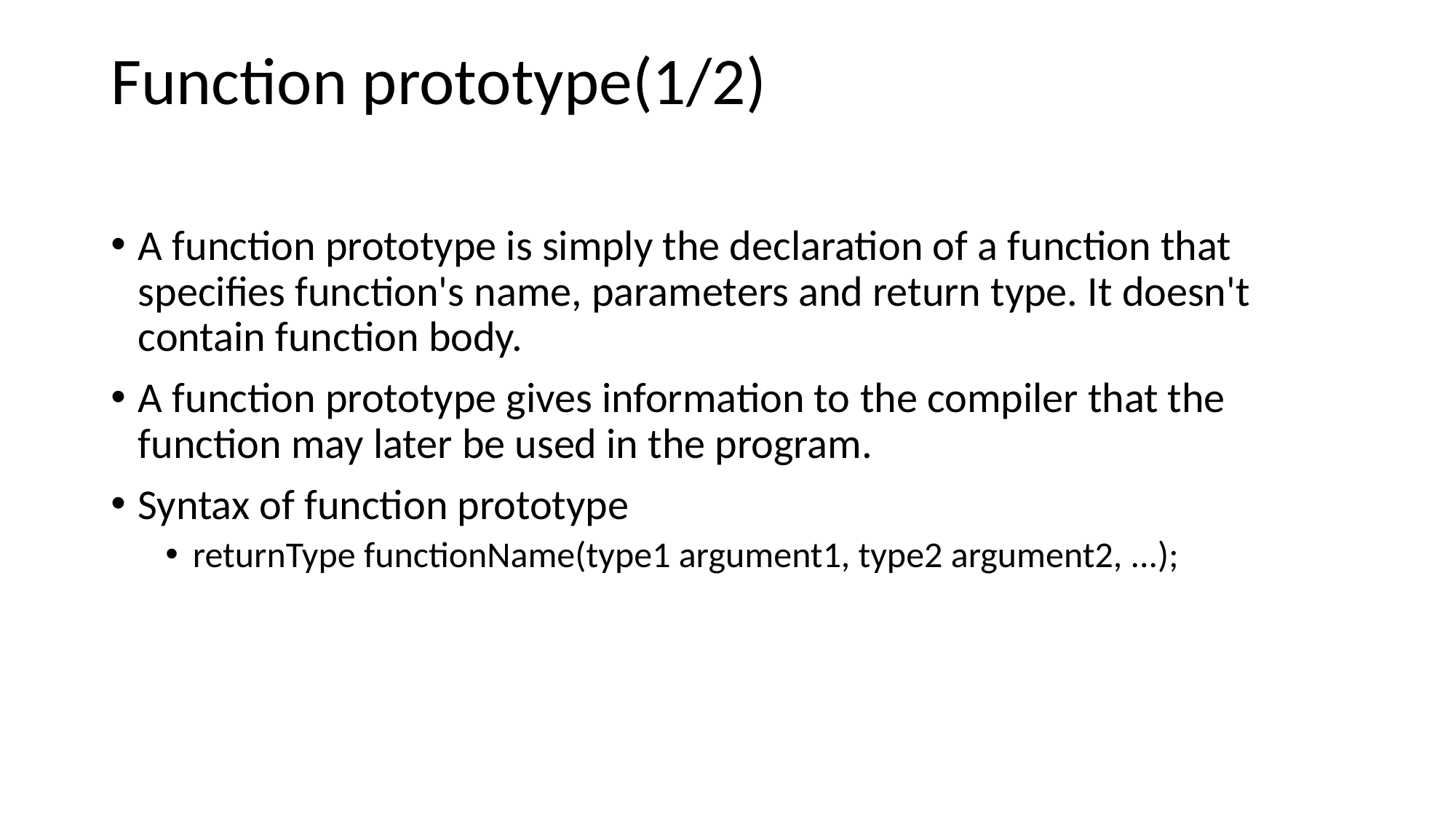

# Function prototype(1/2)
A function prototype is simply the declaration of a function that specifies function's name, parameters and return type. It doesn't contain function body.
A function prototype gives information to the compiler that the function may later be used in the program.
Syntax of function prototype
returnType functionName(type1 argument1, type2 argument2, ...);